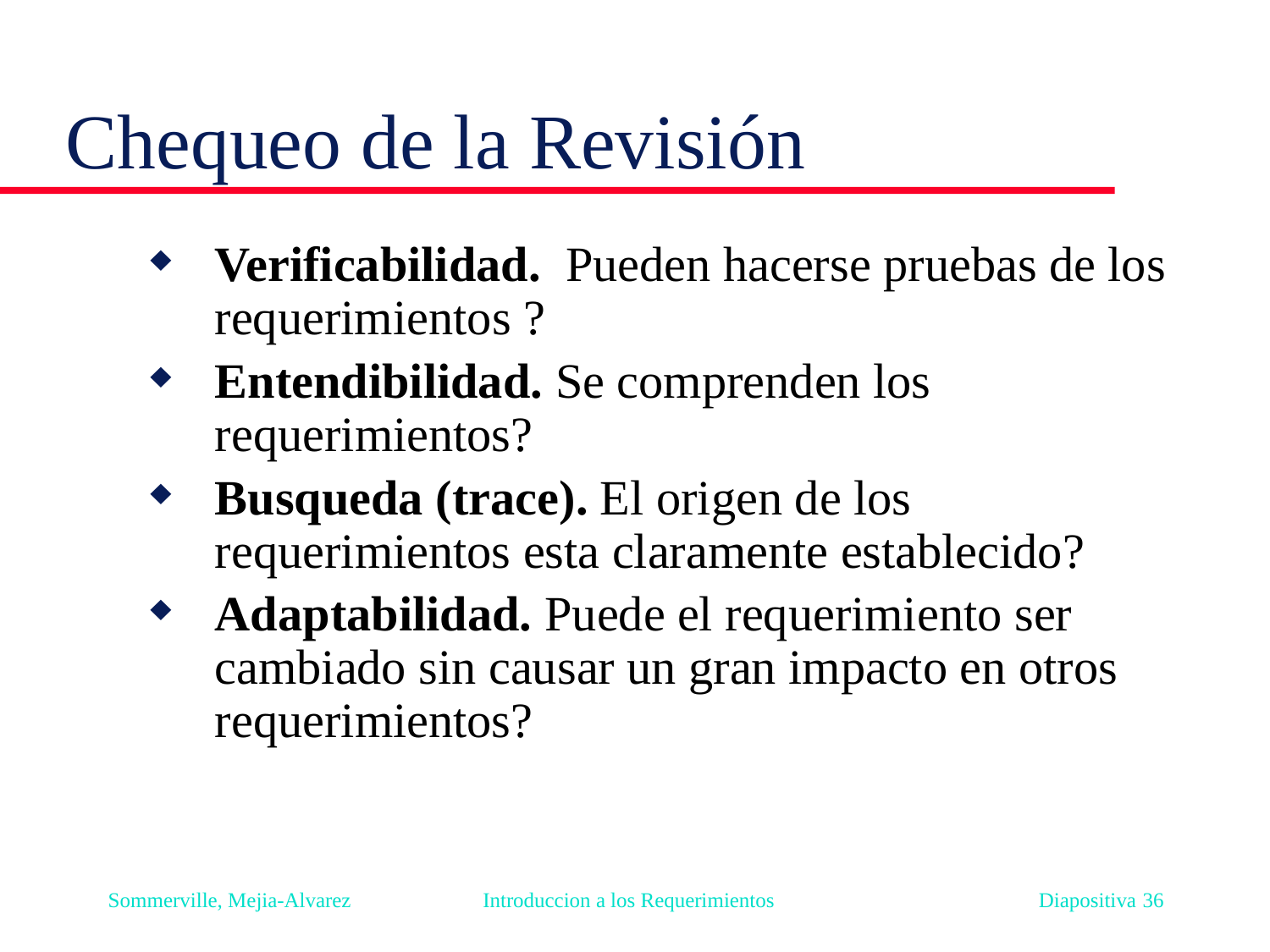

# Chequeo de la Revisión
Verificabilidad.  Pueden hacerse pruebas de los requerimientos ?
Entendibilidad. Se comprenden los requerimientos?
Busqueda (trace). El origen de los requerimientos esta claramente establecido?
Adaptabilidad. Puede el requerimiento ser cambiado sin causar un gran impacto en otros requerimientos?
Sommerville, Mejia-Alvarez                         Introduccion a los Requerimientos                                                  Diapositiva 36